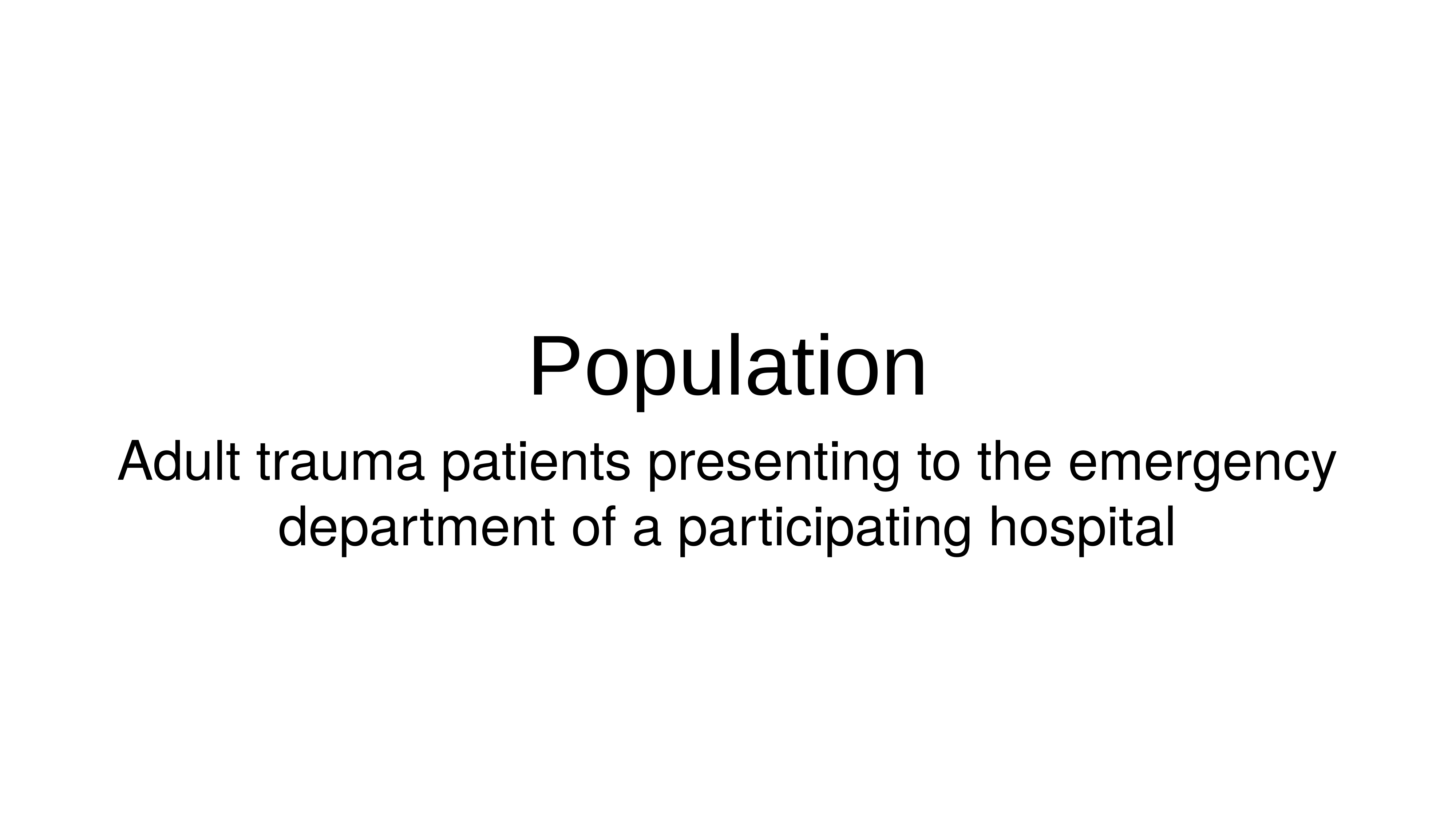

# Population
Adult trauma patients presenting to the emergency department of a participating hospital